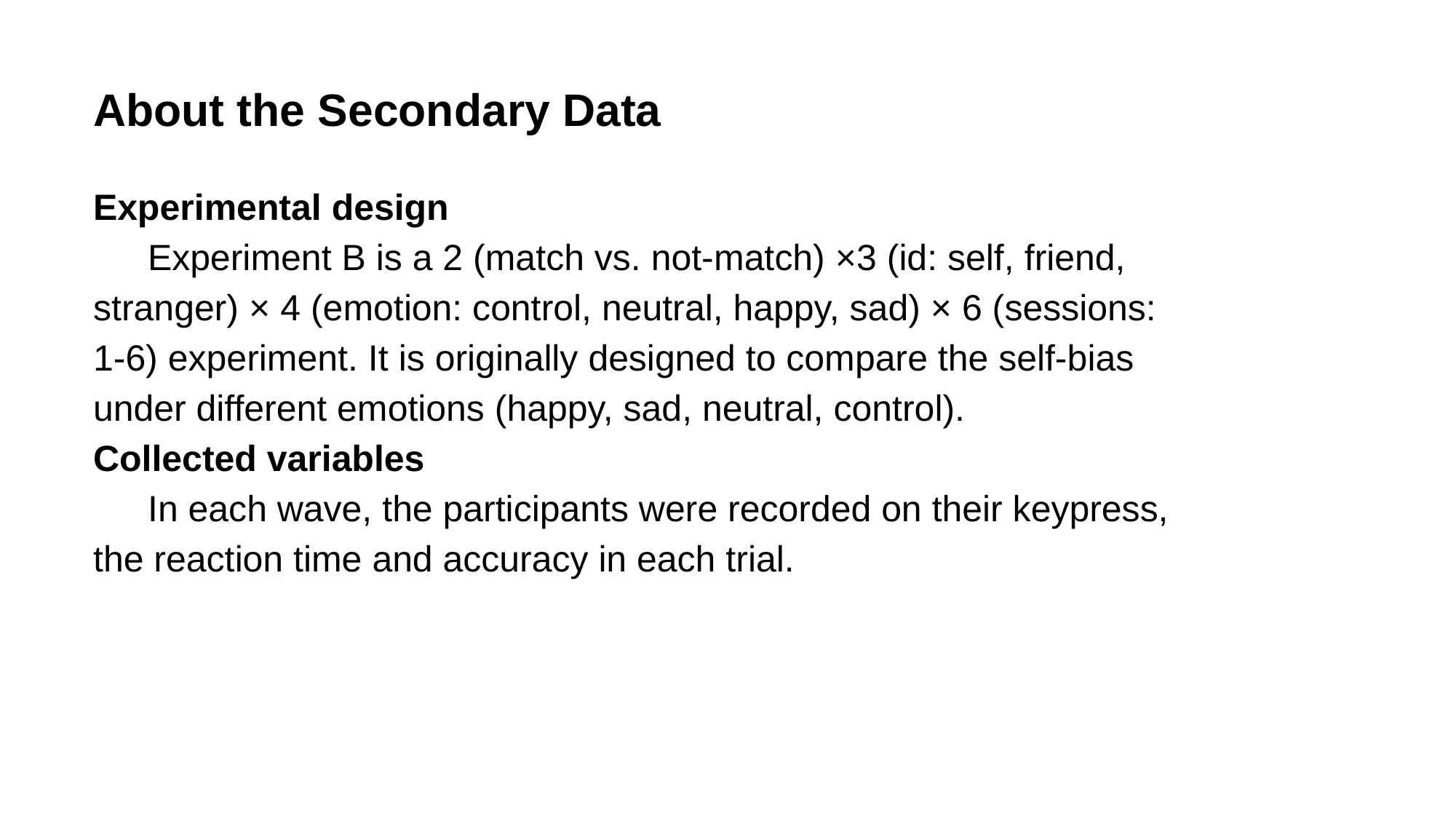

About the Secondary Data
Experimental design
Experiment B is a 2 (match vs. not-match) ×3 (id: self, friend, stranger) × 4 (emotion: control, neutral, happy, sad) × 6 (sessions: 1-6) experiment. It is originally designed to compare the self-bias under different emotions (happy, sad, neutral, control).
Collected variables
In each wave, the participants were recorded on their keypress, the reaction time and accuracy in each trial.